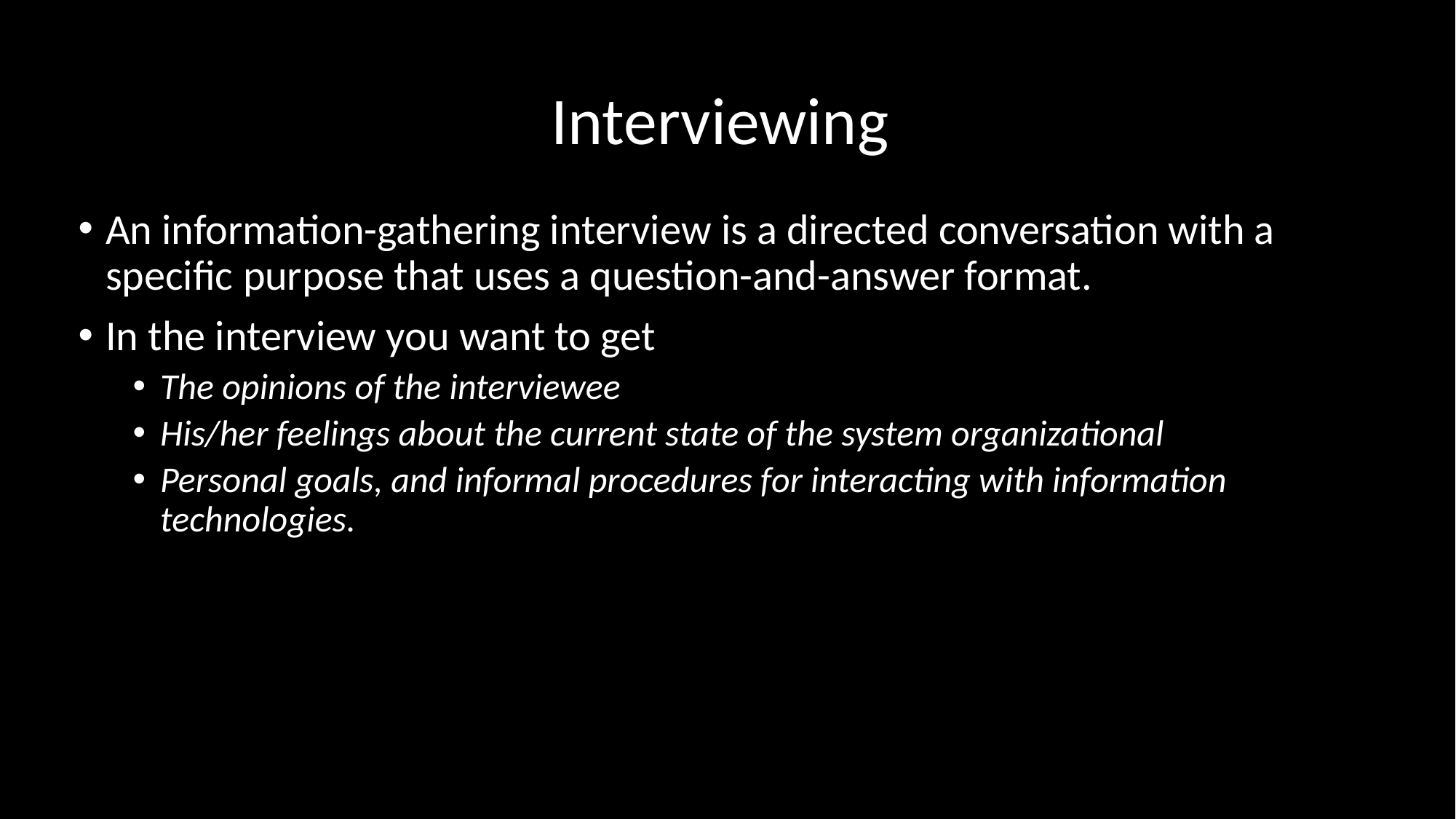

# Interviewing
An information-gathering interview is a directed conversation with a specific purpose that uses a question-and-answer format.
In the interview you want to get
The opinions of the interviewee
His/her feelings about the current state of the system organizational
Personal goals, and informal procedures for interacting with information technologies.